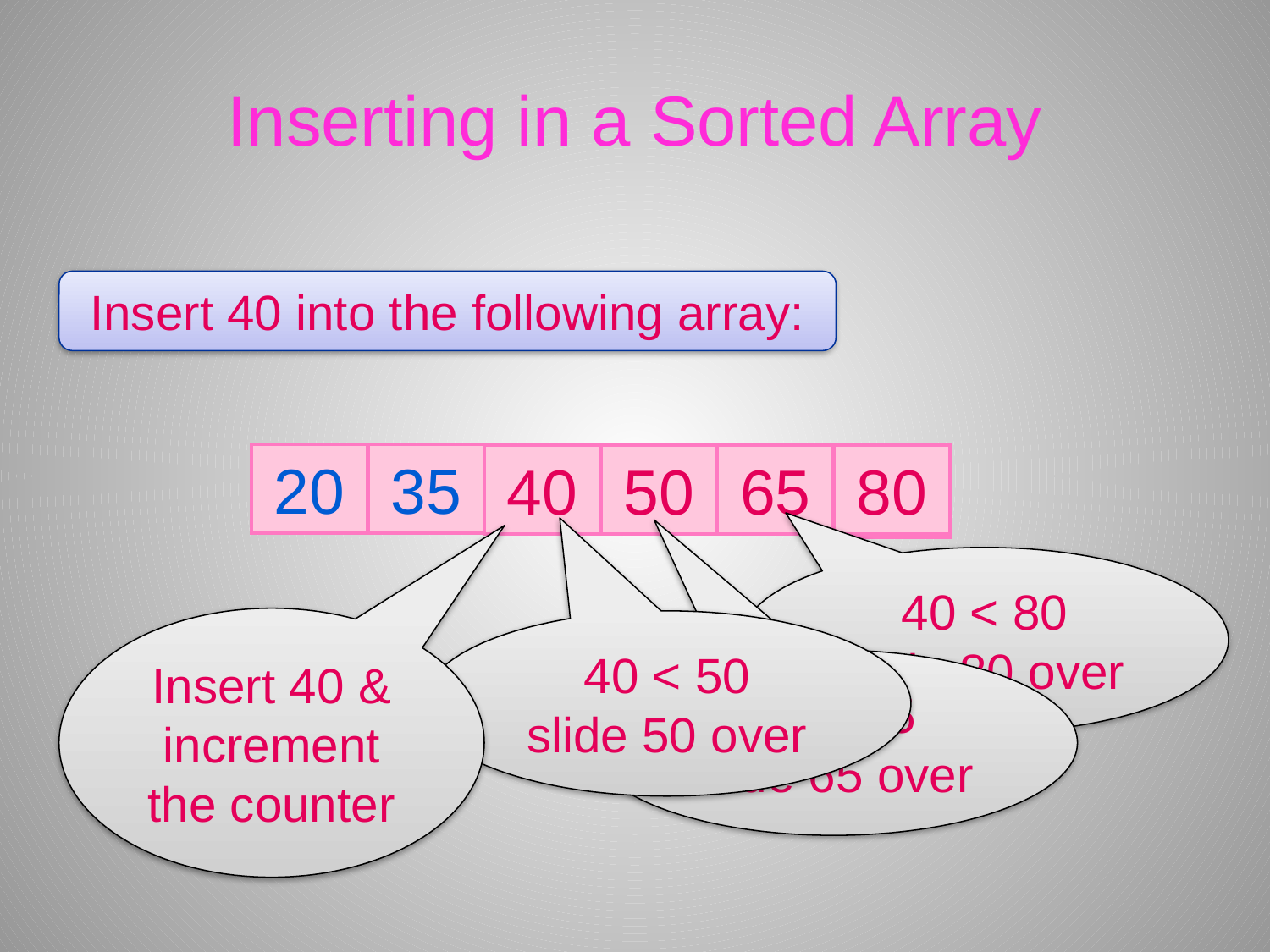

# Inserting in a Sorted Array
Insert 40 into the following array:
20
35
50
40
65
50
80
65

80
40 < 80
slide 80 over
Insert 40 & increment the counter
40 < 50
slide 50 over
40 < 65
slide 65 over